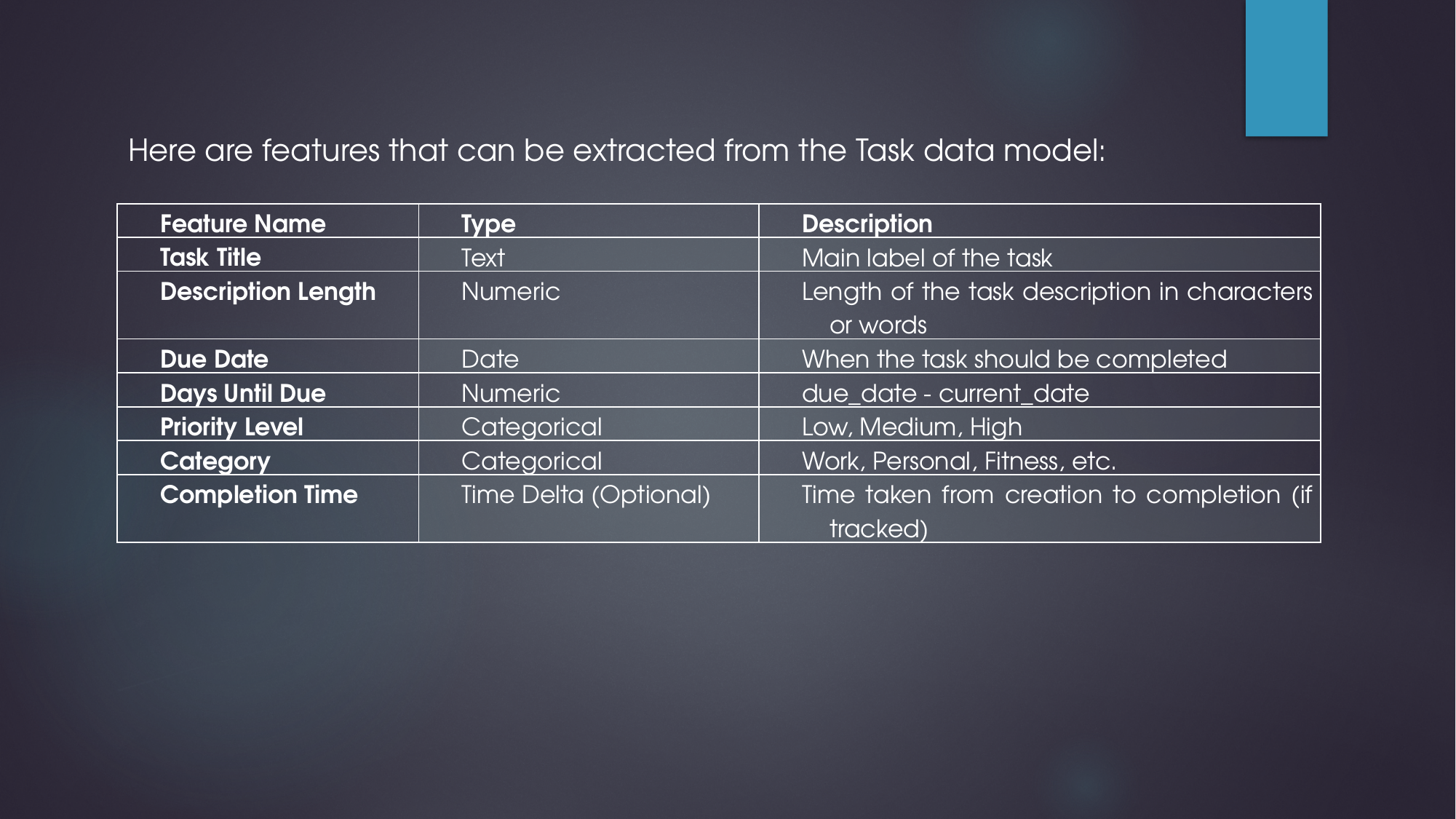

Here are features that can be extracted from the Task data model:
| Feature Name | Type | Description |
| --- | --- | --- |
| Task Title | Text | Main label of the task |
| Description Length | Numeric | Length of the task description in characters or words |
| Due Date | Date | When the task should be completed |
| Days Until Due | Numeric | due\_date - current\_date |
| Priority Level | Categorical | Low, Medium, High |
| Category | Categorical | Work, Personal, Fitness, etc. |
| Completion Time | Time Delta (Optional) | Time taken from creation to completion (if tracked) |